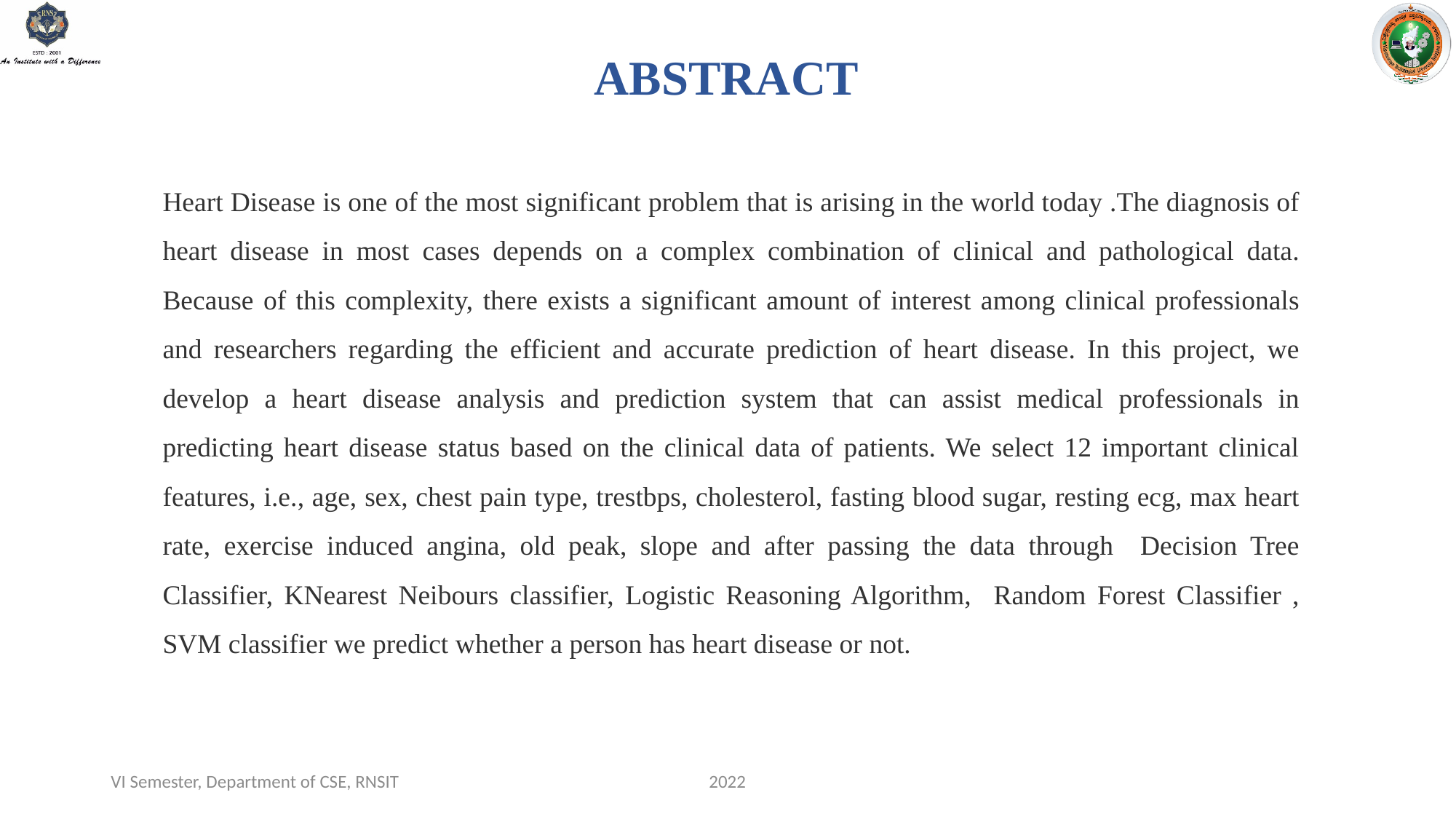

# ABSTRACT
Heart Disease is one of the most significant problem that is arising in the world today .The diagnosis of heart disease in most cases depends on a complex combination of clinical and pathological data. Because of this complexity, there exists a significant amount of interest among clinical professionals and researchers regarding the efficient and accurate prediction of heart disease. In this project, we develop a heart disease analysis and prediction system that can assist medical professionals in predicting heart disease status based on the clinical data of patients. We select 12 important clinical features, i.e., age, sex, chest pain type, trestbps, cholesterol, fasting blood sugar, resting ecg, max heart rate, exercise induced angina, old peak, slope and after passing the data through  Decision Tree Classifier, KNearest Neibours classifier, Logistic Reasoning Algorithm,  Random Forest Classifier , SVM classifier we predict whether a person has heart disease or not.

VI Semester, Department of CSE, RNSIT
2022
3